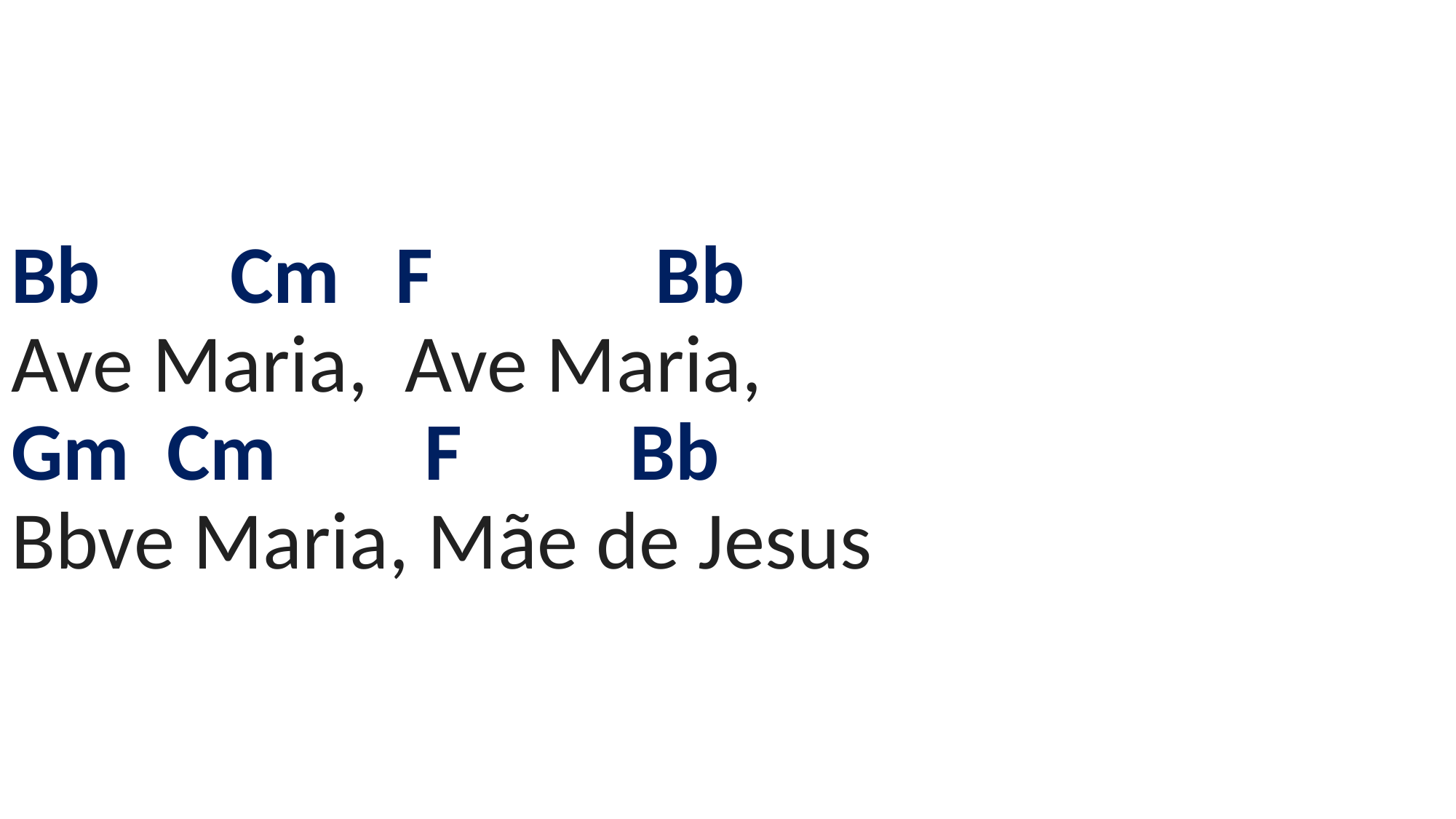

# Bb       Cm   F            Bb Ave Maria,  Ave Maria, Gm  Cm        F         Bb Bbve Maria, Mãe de Jesus